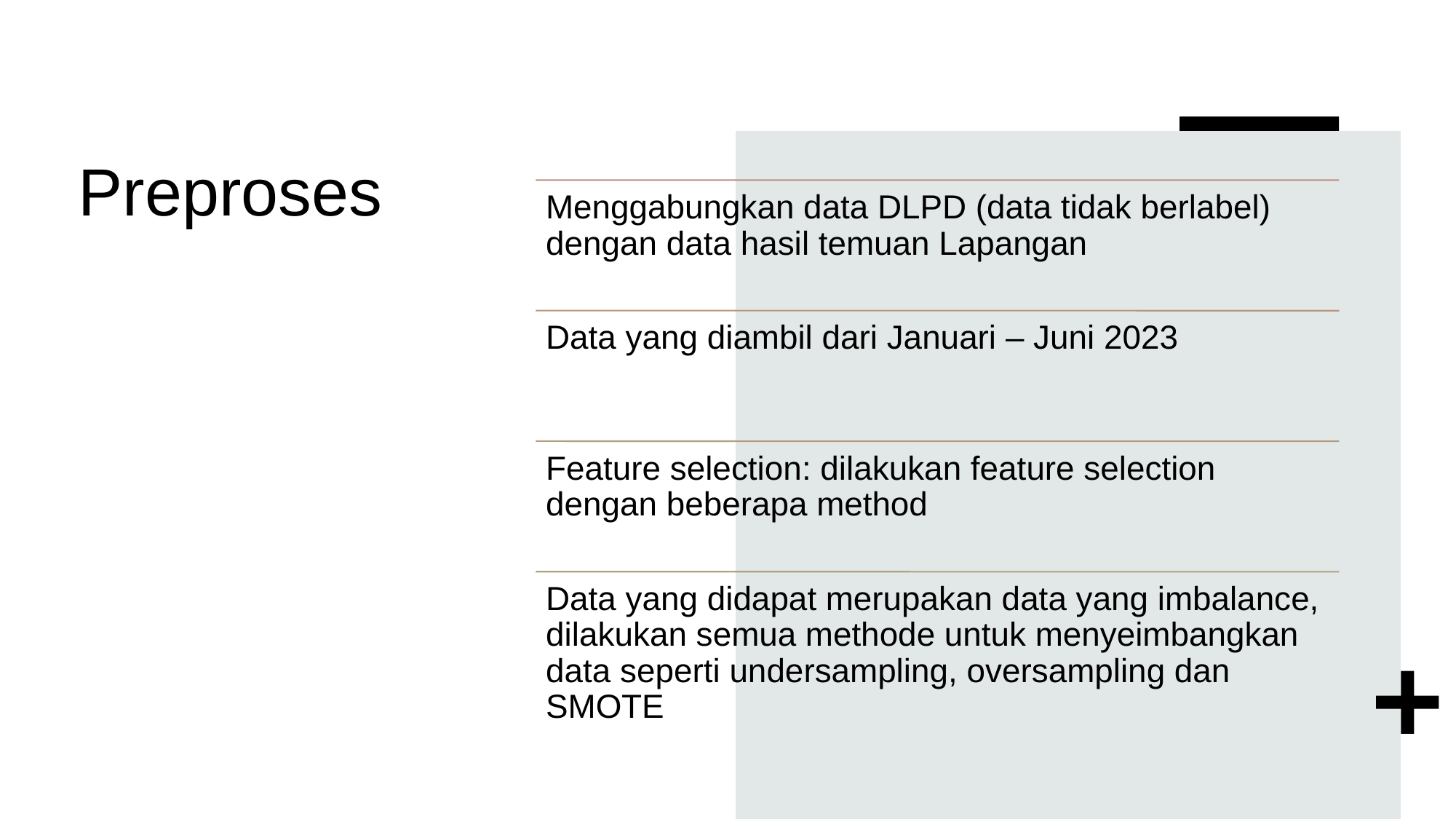

# Preproses
Menggabungkan data DLPD (data tidak berlabel) dengan data hasil temuan Lapangan
Data yang diambil dari Januari – Juni 2023
Feature selection: dilakukan feature selection dengan beberapa method
Data yang didapat merupakan data yang imbalance, dilakukan semua methode untuk menyeimbangkan data seperti undersampling, oversampling dan SMOTE